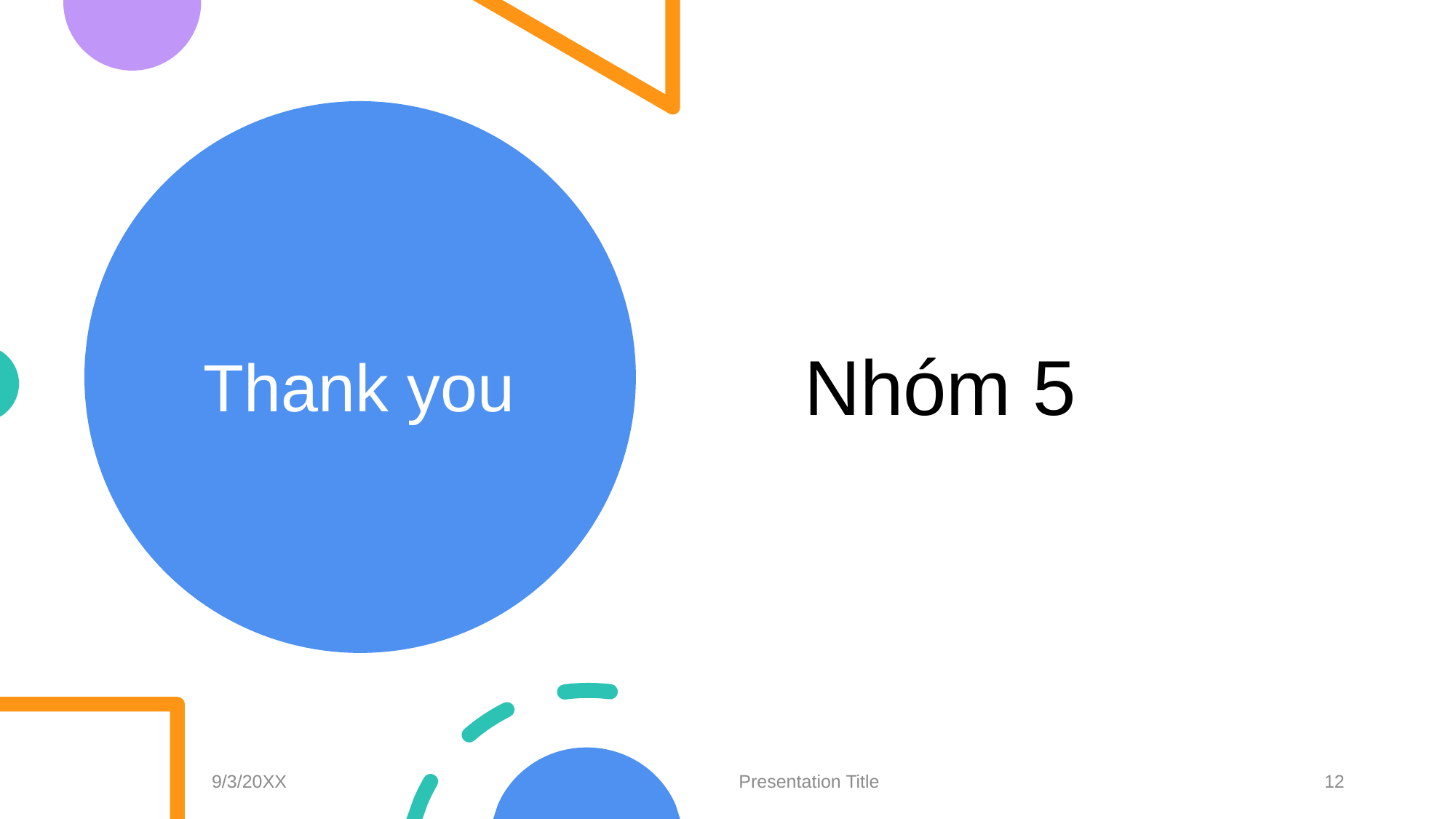

# Thank you
Nhóm 5
9/3/20XX
Presentation Title
12